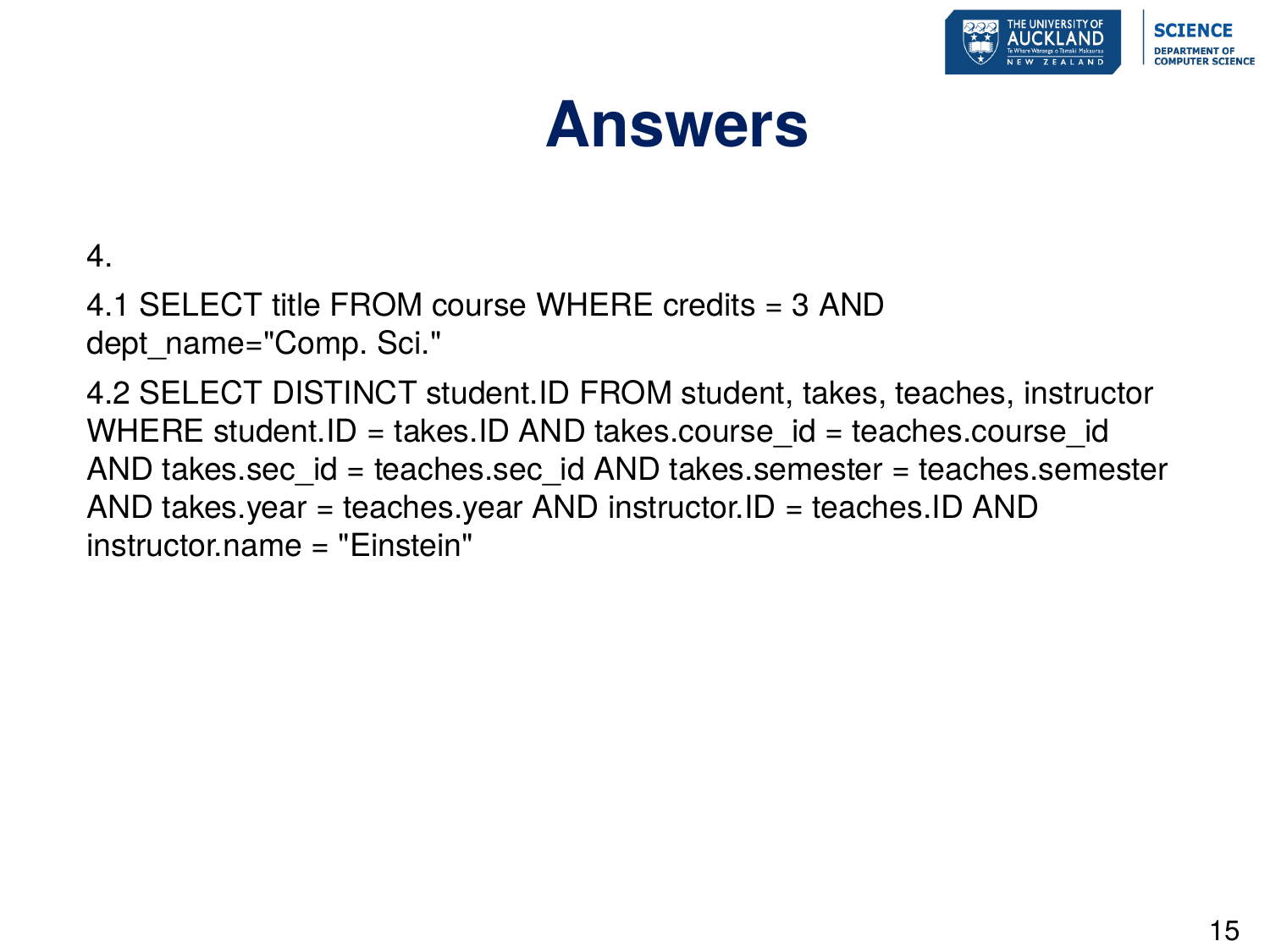

# Answers
4.
4.1 SELECT title FROM course WHERE credits = 3 AND  dept_name="Comp. Sci."
4.2 SELECT DISTINCT student.ID FROM student, takes, teaches, instructor WHERE student.ID = takes.ID AND takes.course_id = teaches.course_id AND takes.sec_id = teaches.sec_id AND takes.semester = teaches.semester AND takes.year = teaches.year AND instructor.ID = teaches.ID AND instructor.name = "Einstein"

15